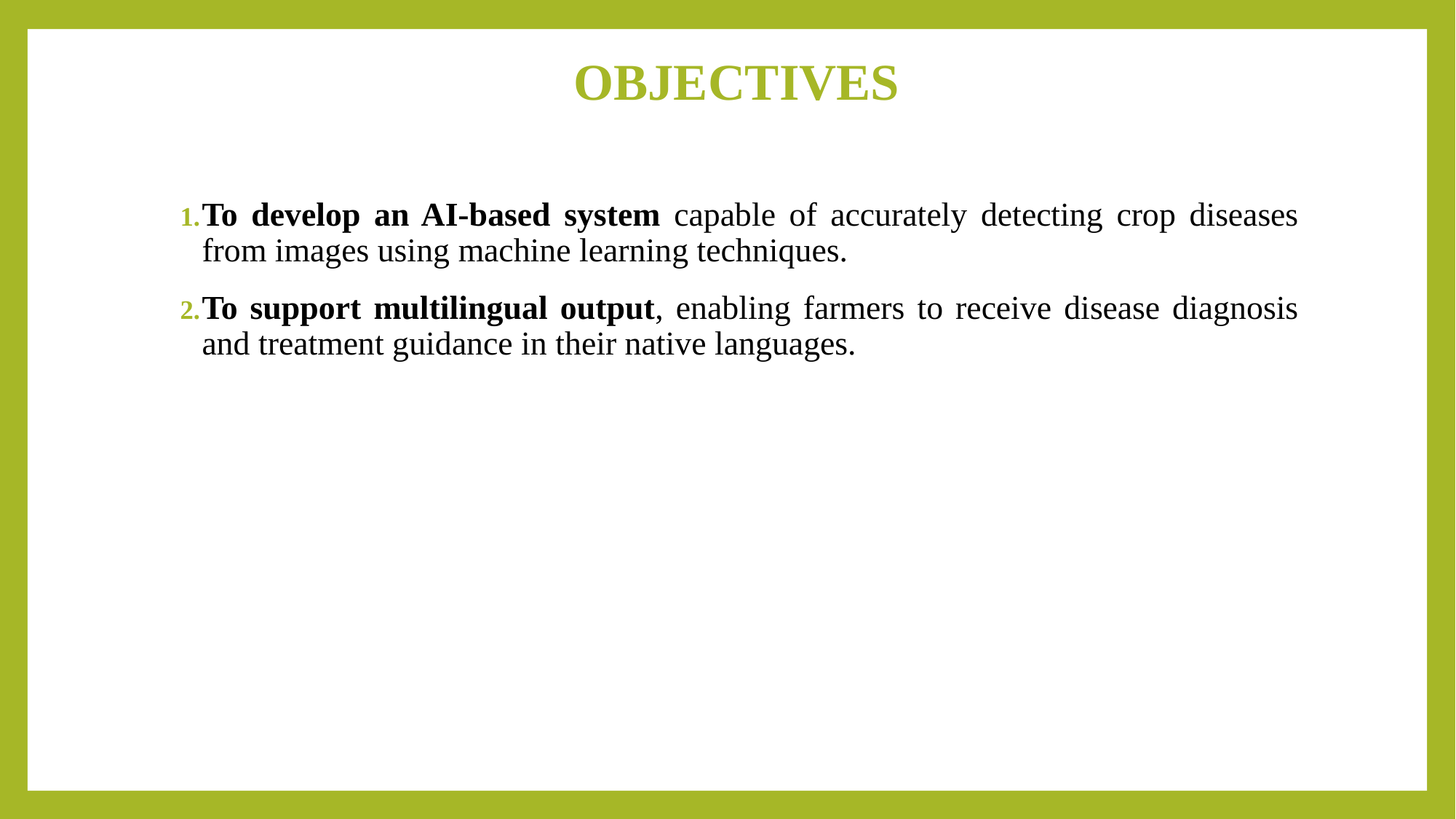

# OBJECTIVES

To develop an AI-based system capable of accurately detecting crop diseases from images using machine learning techniques.
To support multilingual output, enabling farmers to receive disease diagnosis and treatment guidance in their native languages.